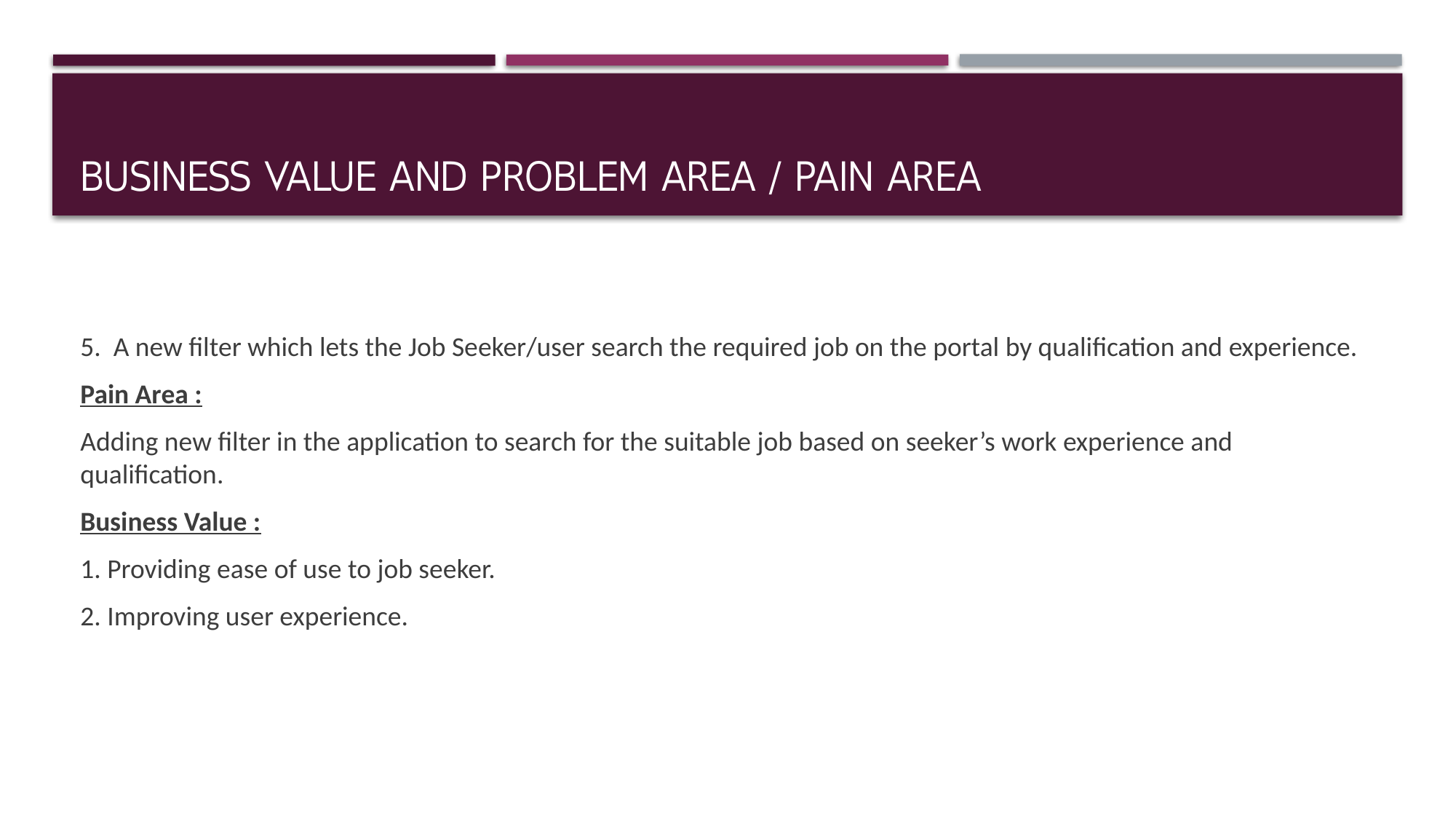

# Business value and problem area / PAIN AREA
5.  A new filter which lets the Job Seeker/user search the required job on the portal by qualification and experience.
Pain Area :
Adding new filter in the application to search for the suitable job based on seeker’s work experience and qualification.
Business Value :
1. Providing ease of use to job seeker.
2. Improving user experience.